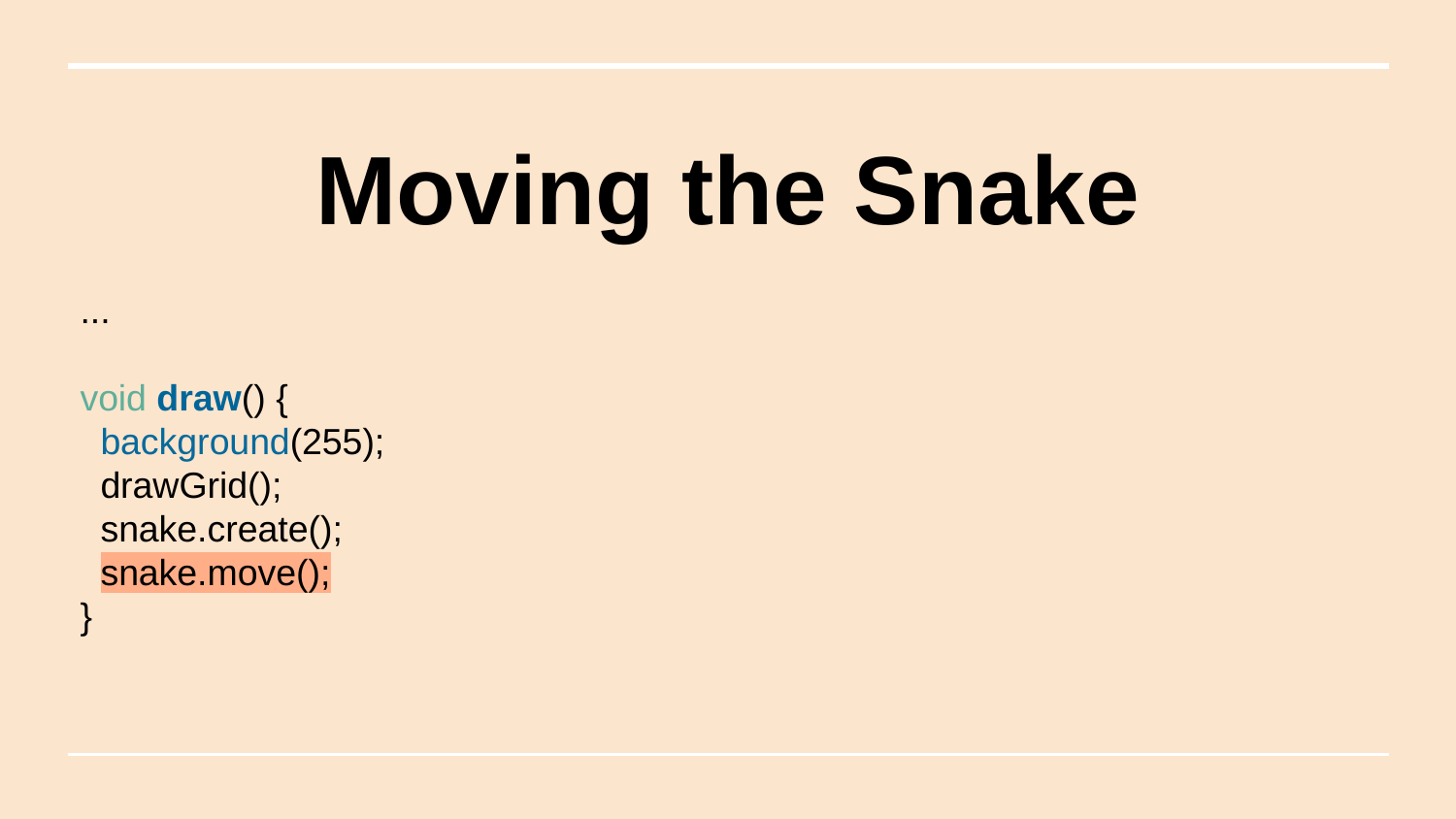

# Moving the Snake
...

void draw() {
  background(255);
  drawGrid();
  snake.create();
  snake.move();
}